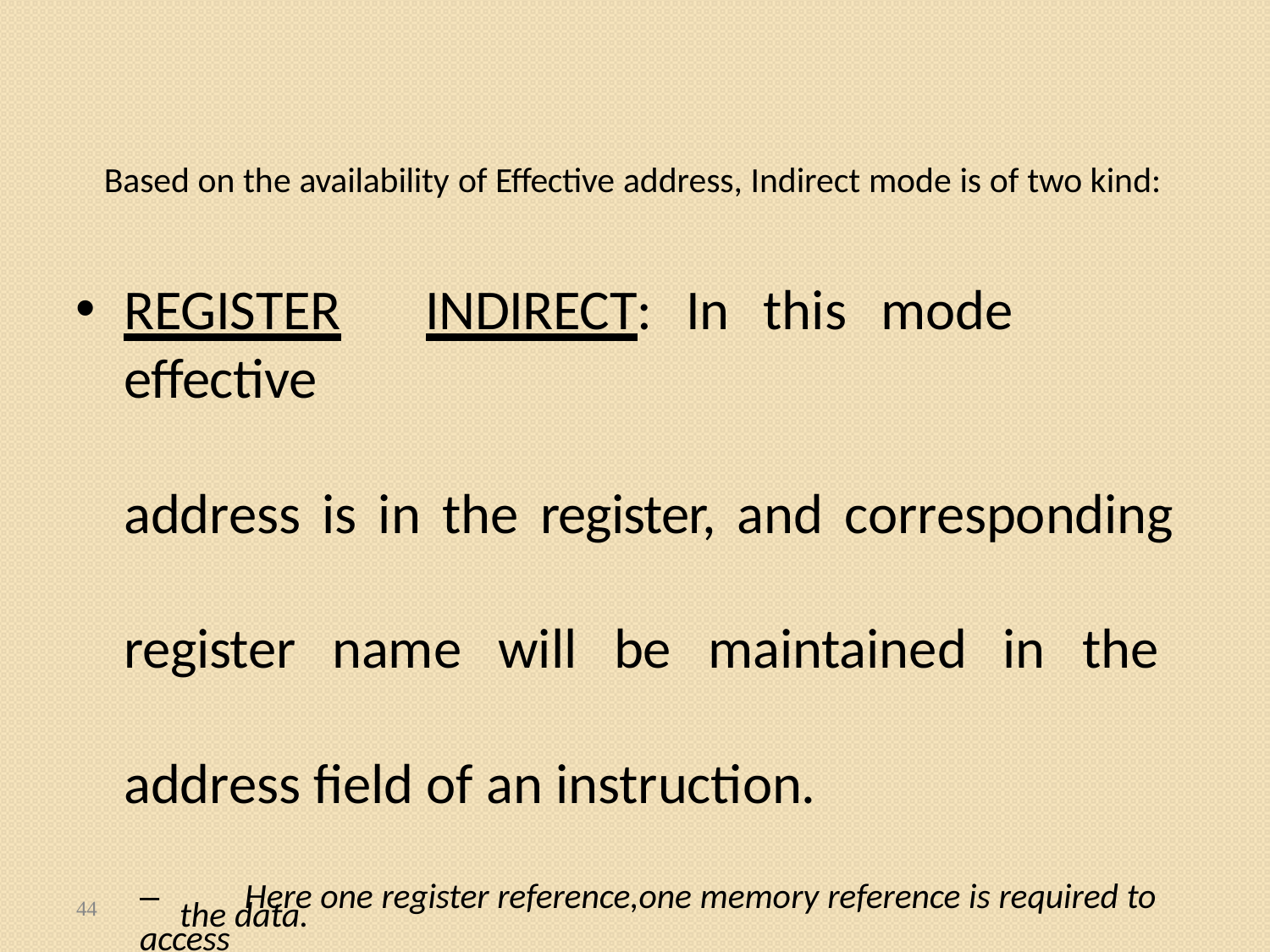

Based on the availability of Effective address, Indirect mode is of two kind:
REGISTER	INDIRECT:	In	this	mode	effective
address is in the register, and corresponding  register name will be maintained in the  address field of an instruction.

–	Here one register reference,one memory reference is required to access
the data.
44